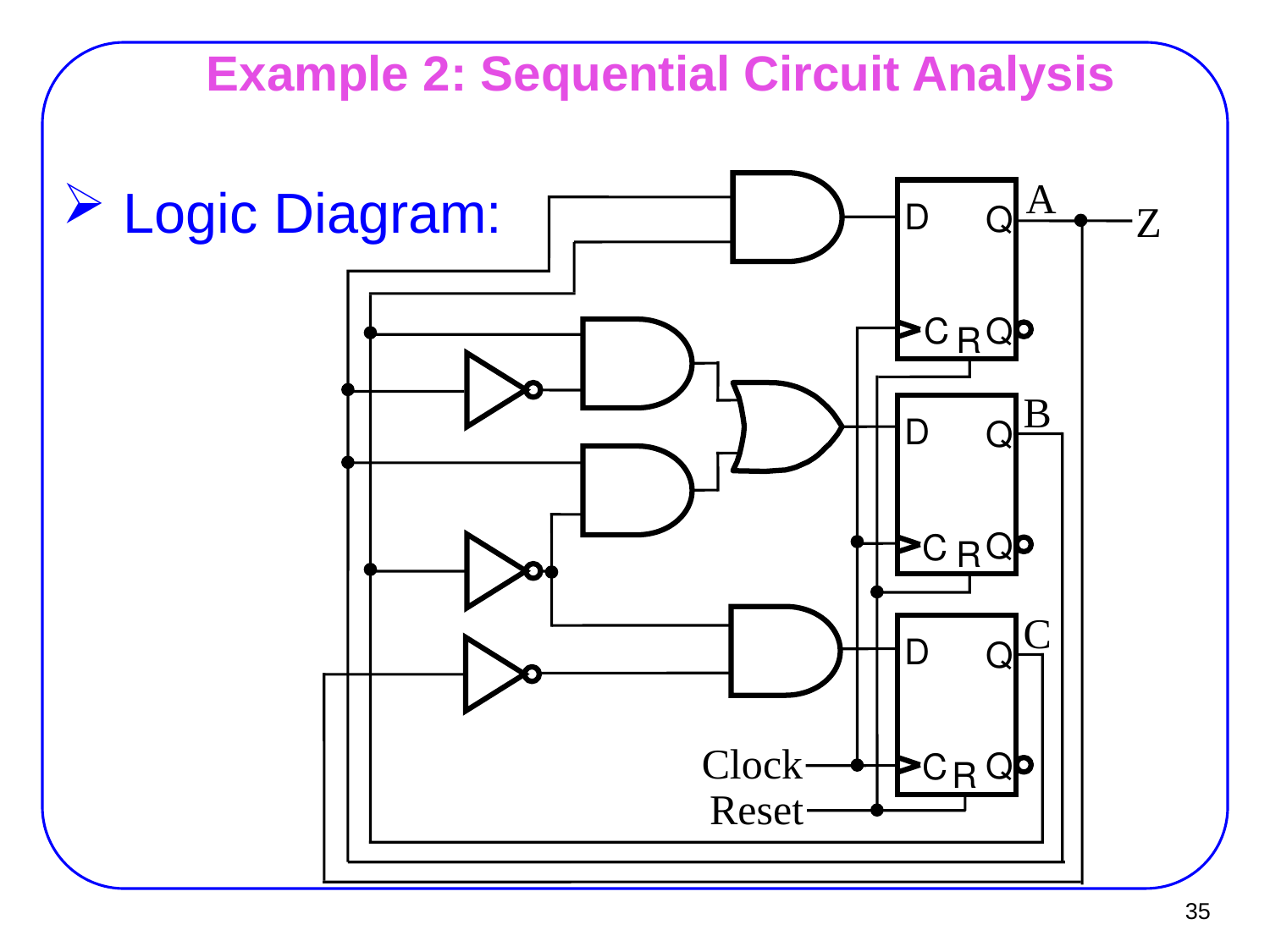

# Example 2: Sequential Circuit Analysis
A

D
Q
Q
C
R

Z

B

D
Q
Q
C

R

C

D
Q
Q
C
R

Clock

Reset

 Logic Diagram:
35